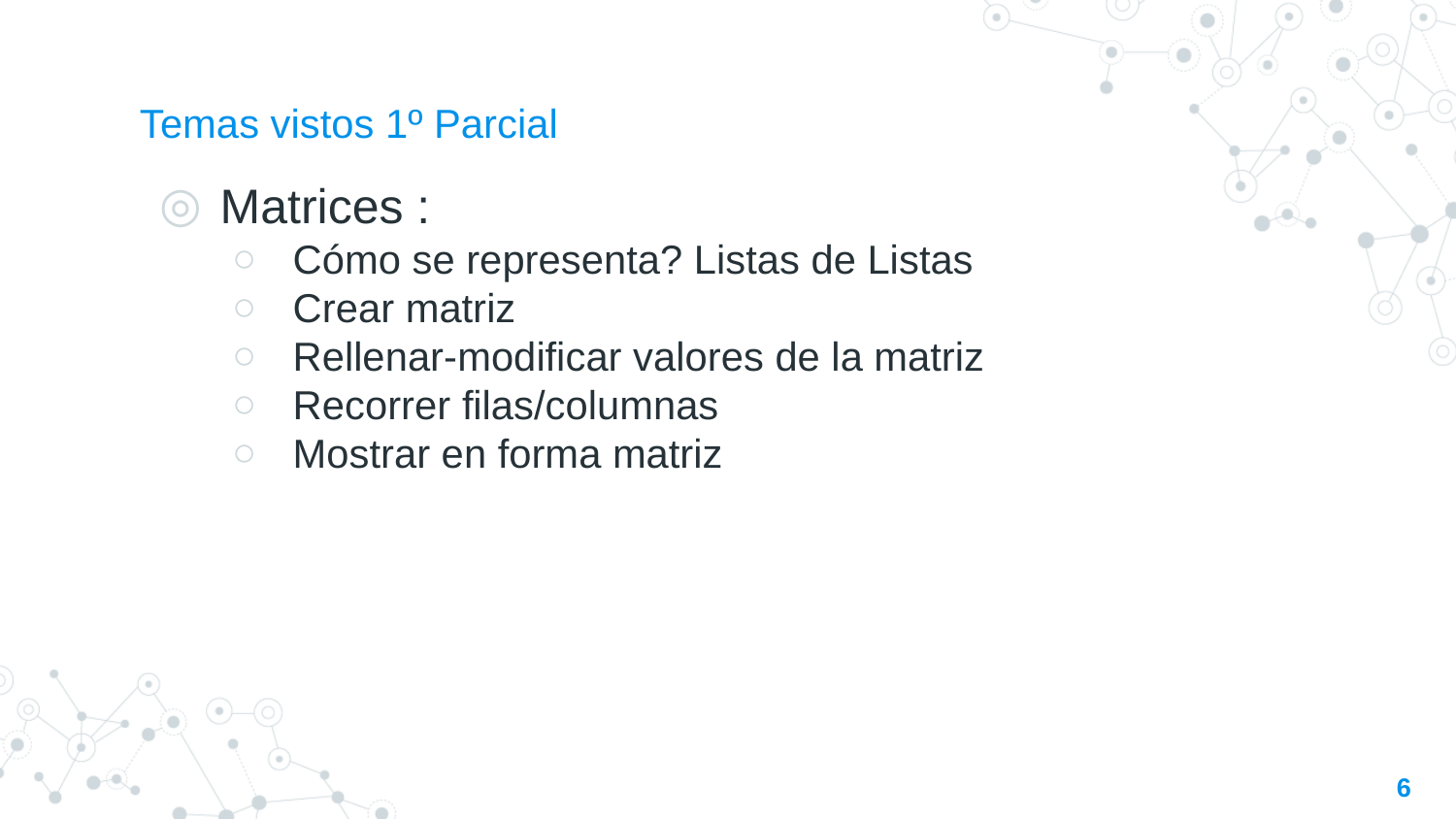

# Temas vistos 1º Parcial
Matrices :
Cómo se representa? Listas de Listas
Crear matriz
Rellenar-modificar valores de la matriz
Recorrer filas/columnas
Mostrar en forma matriz
6